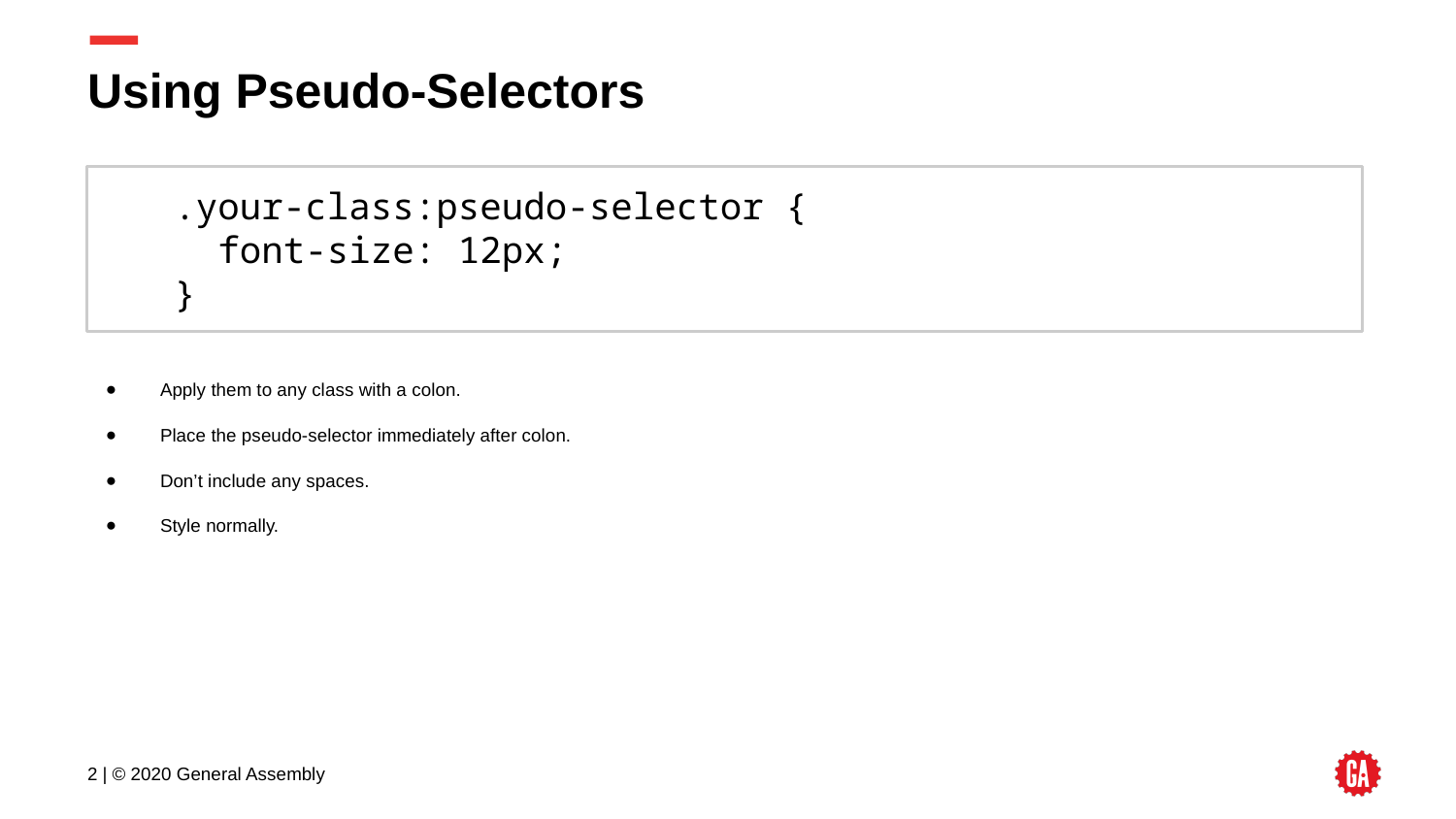

# Using Pseudo-Selectors
.your-class:pseudo-selector {
  font-size: 12px;
}
Apply them to any class with a colon.
Place the pseudo-selector immediately after colon.
Don’t include any spaces.
Style normally.
2 | © 2020 General Assembly